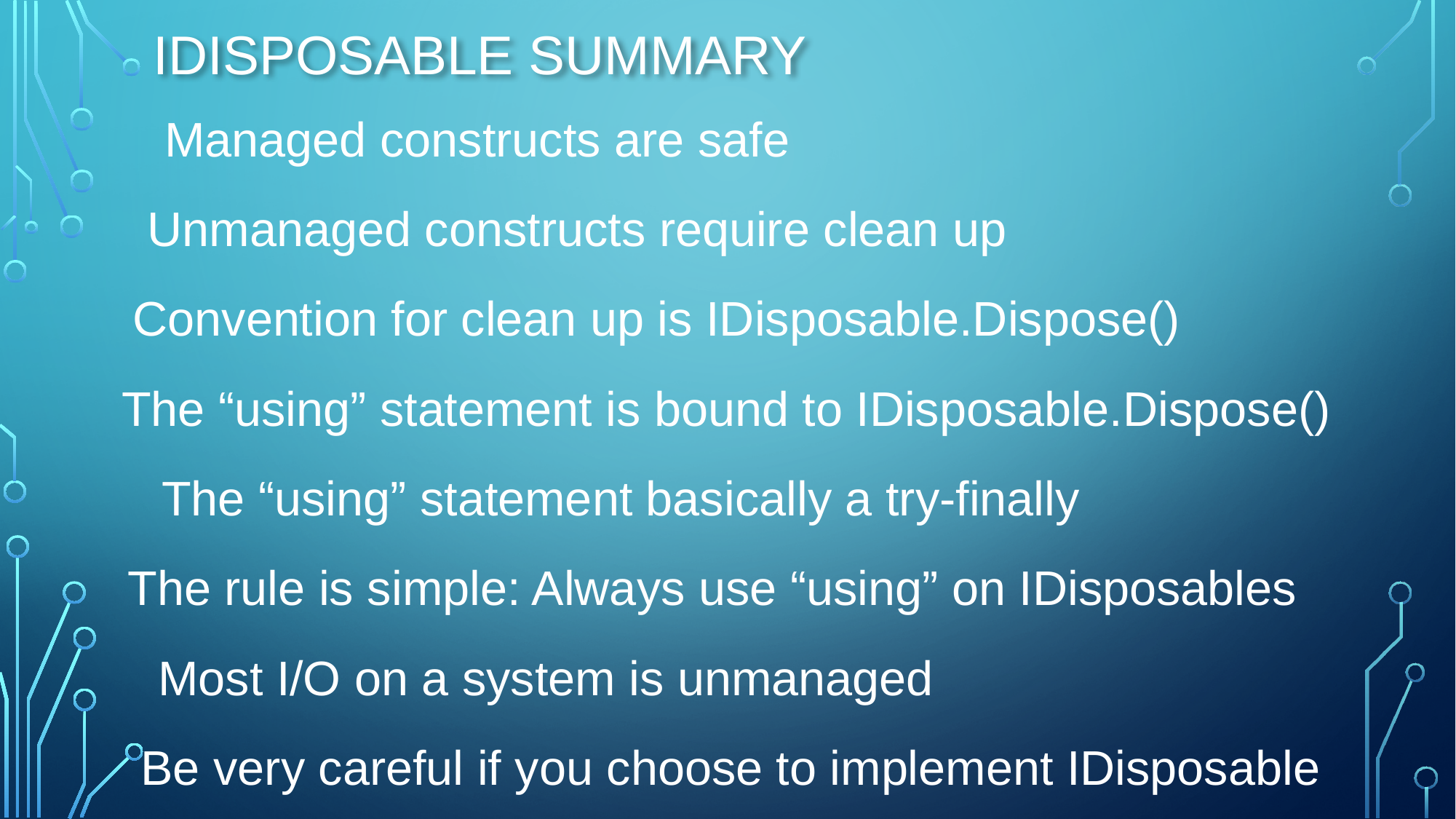

# Idisposable Summary
Managed constructs are safe
Unmanaged constructs require clean up
Convention for clean up is IDisposable.Dispose()
The “using” statement is bound to IDisposable.Dispose()
The “using” statement basically a try-finally
The rule is simple: Always use “using” on IDisposables
Most I/O on a system is unmanaged
Be very careful if you choose to implement IDisposable